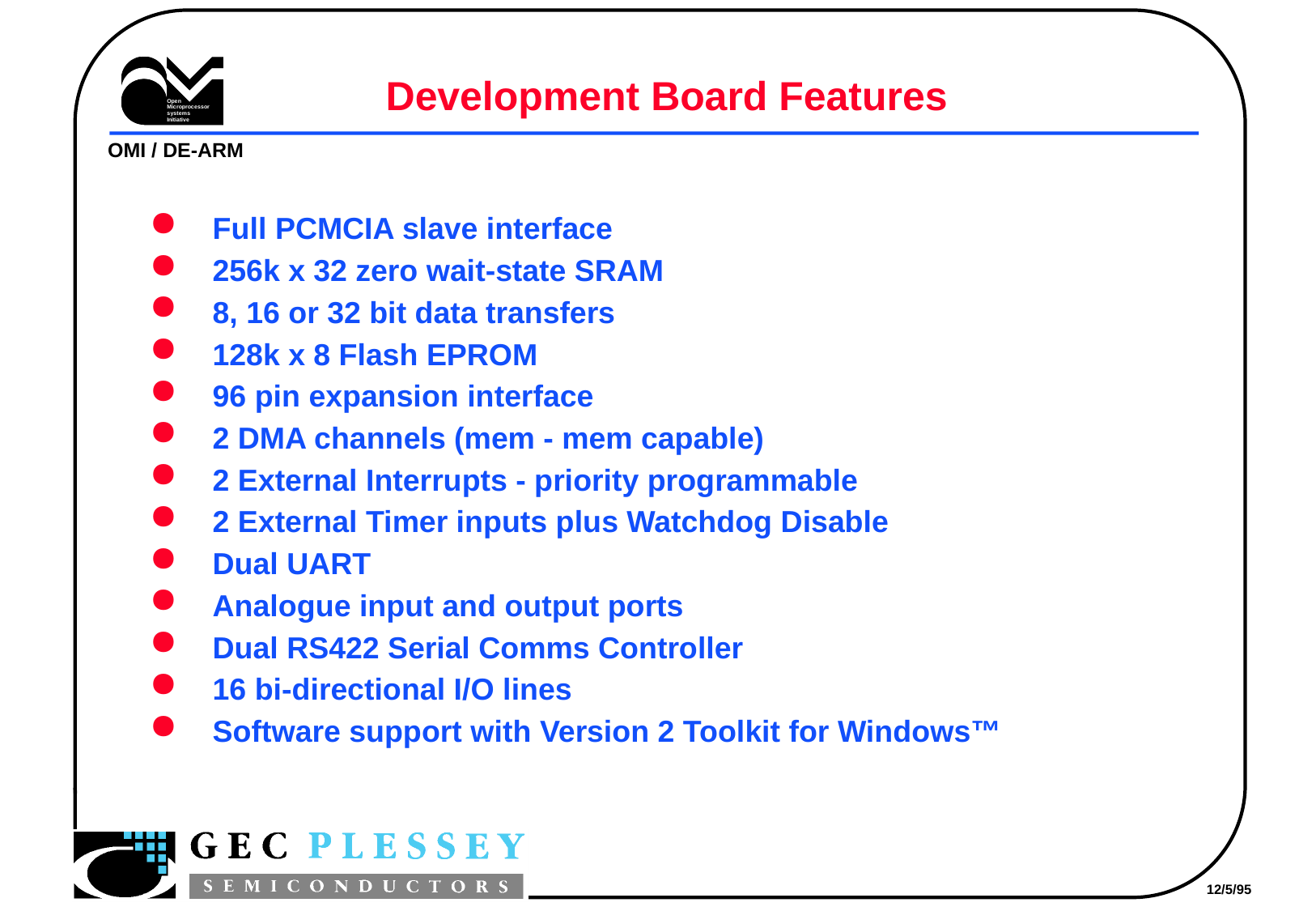

# Development Board Features

Full PCMCIA slave interface
256k x 32 zero wait-state SRAM
8, 16 or 32 bit data transfers
128k x 8 Flash EPROM
96 pin expansion interface
2 DMA channels (mem - mem capable)
2 External Interrupts - priority programmable
2 External Timer inputs plus Watchdog Disable
Dual UART
Analogue input and output ports
Dual RS422 Serial Comms Controller
16 bi-directional I/O lines
Software support with Version 2 Toolkit for Windows™